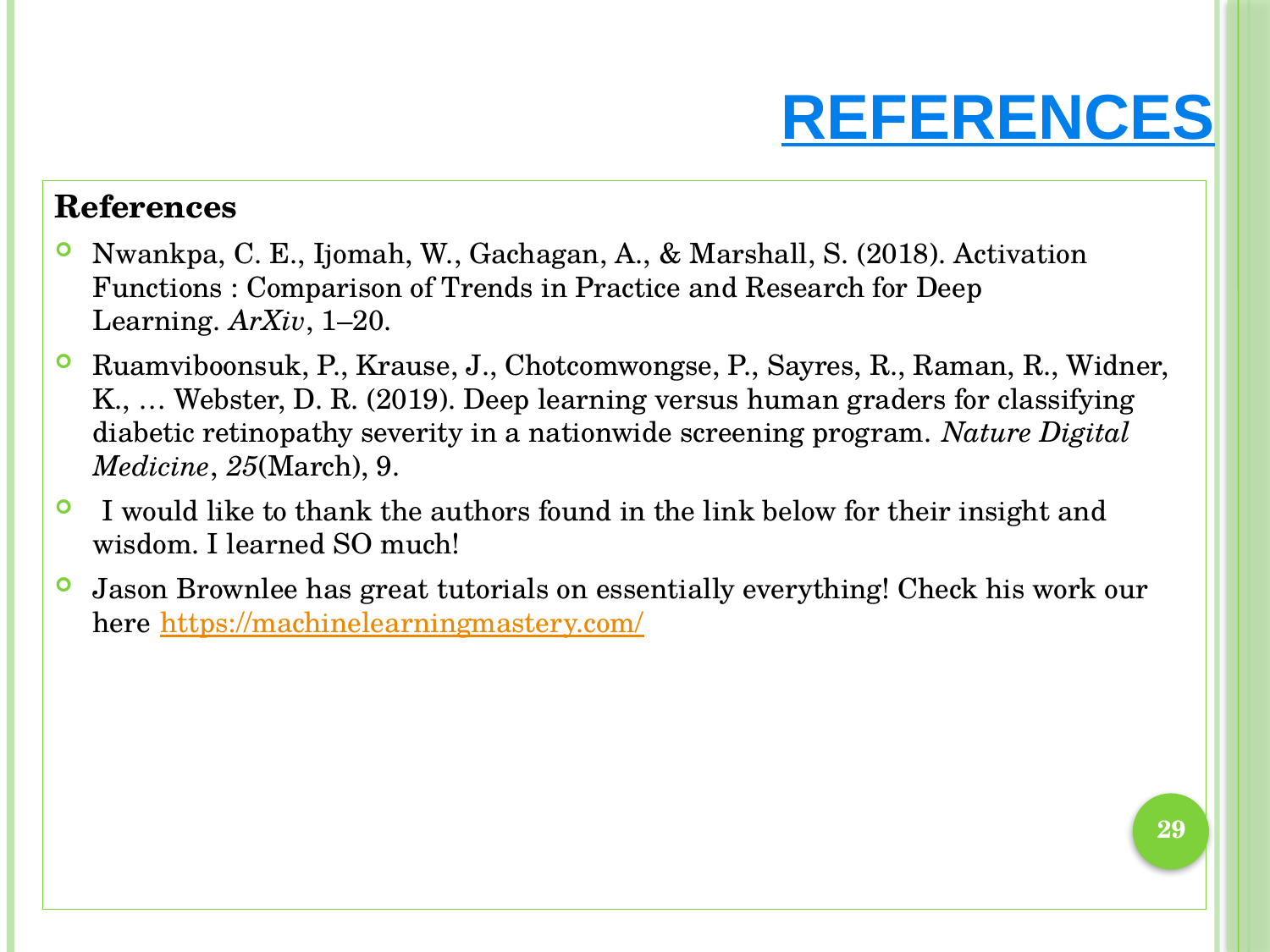

# References
References
Nwankpa, C. E., Ijomah, W., Gachagan, A., & Marshall, S. (2018). Activation Functions : Comparison of Trends in Practice and Research for Deep Learning. ArXiv, 1–20.
Ruamviboonsuk, P., Krause, J., Chotcomwongse, P., Sayres, R., Raman, R., Widner, K., … Webster, D. R. (2019). Deep learning versus human graders for classifying diabetic retinopathy severity in a nationwide screening program. Nature Digital Medicine, 25(March), 9.
 I would like to thank the authors found in the link below for their insight and wisdom. I learned SO much!
Jason Brownlee has great tutorials on essentially everything! Check his work our here https://machinelearningmastery.com/

29